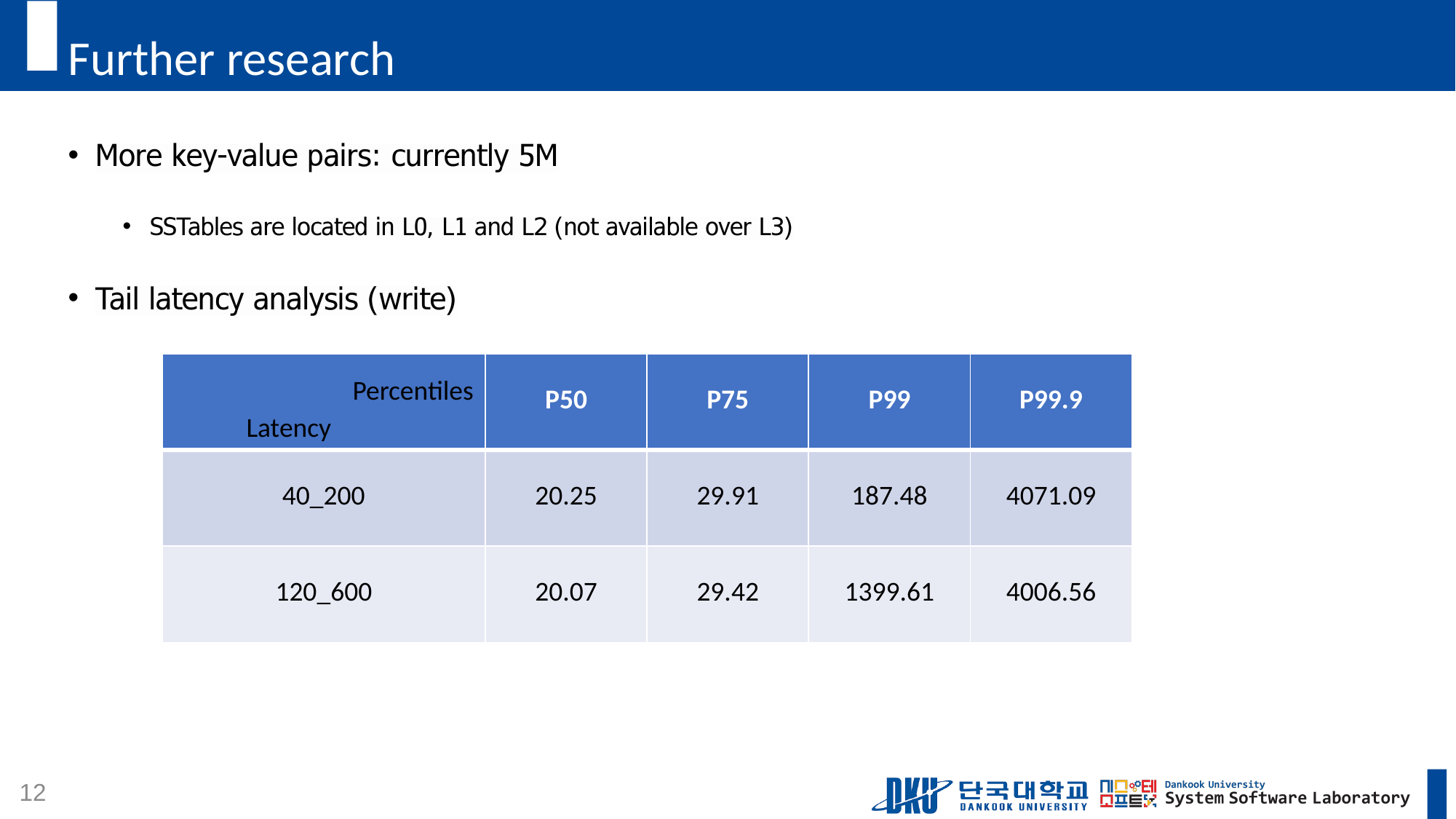

# Further research
More key-value pairs: currently 5M
SSTables are located in L0, L1 and L2 (not available over L3)
Tail latency analysis (write)
|  | P50 | P75 | P99 | P99.9 |
| --- | --- | --- | --- | --- |
| 40\_200 | 20.25 | 29.91 | 187.48 | 4071.09 |
| 120\_600 | 20.07 | 29.42 | 1399.61 | 4006.56 |
Percentiles
Latency
12